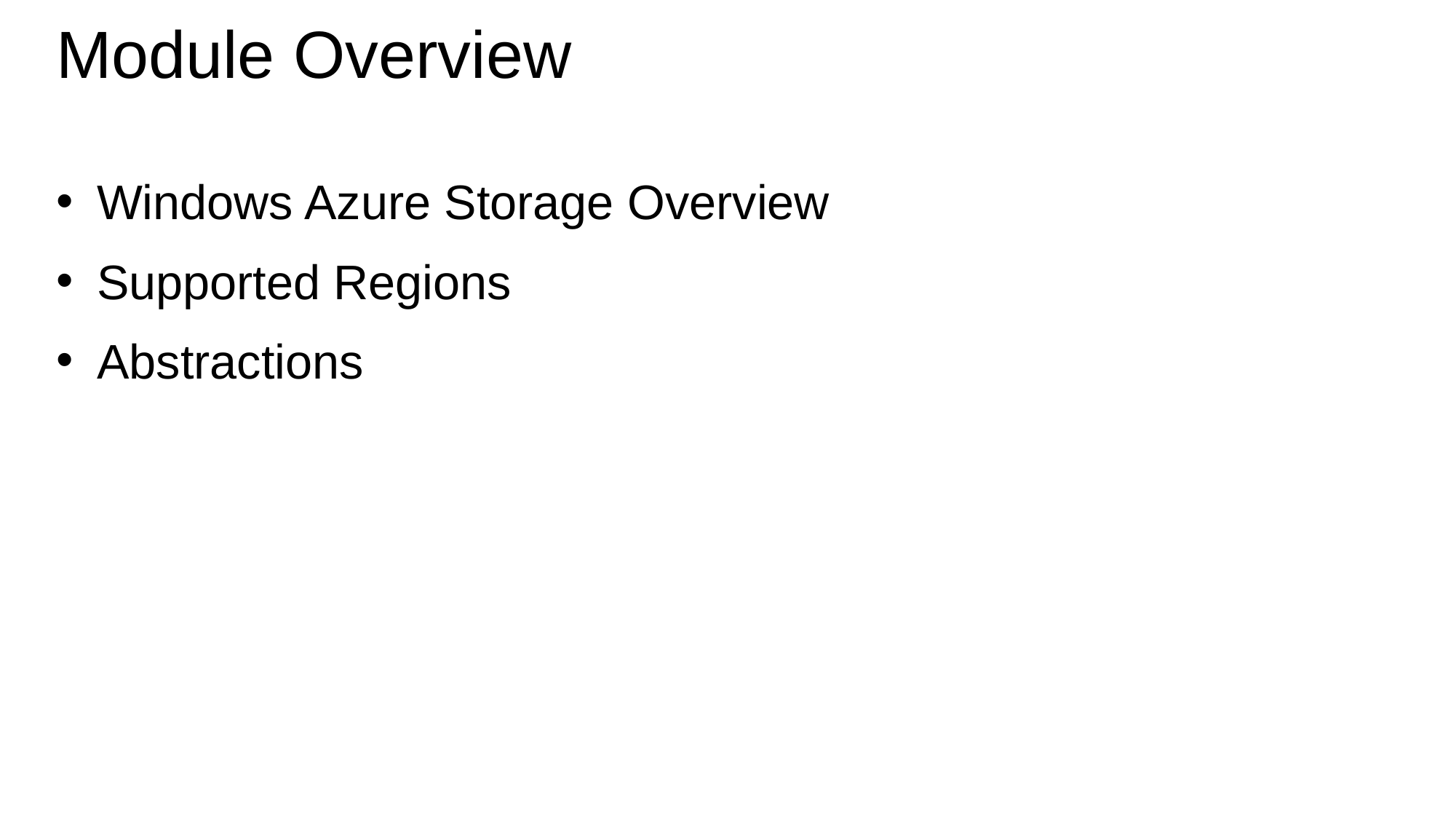

# Module Overview
Windows Azure Storage Overview
Supported Regions
Abstractions